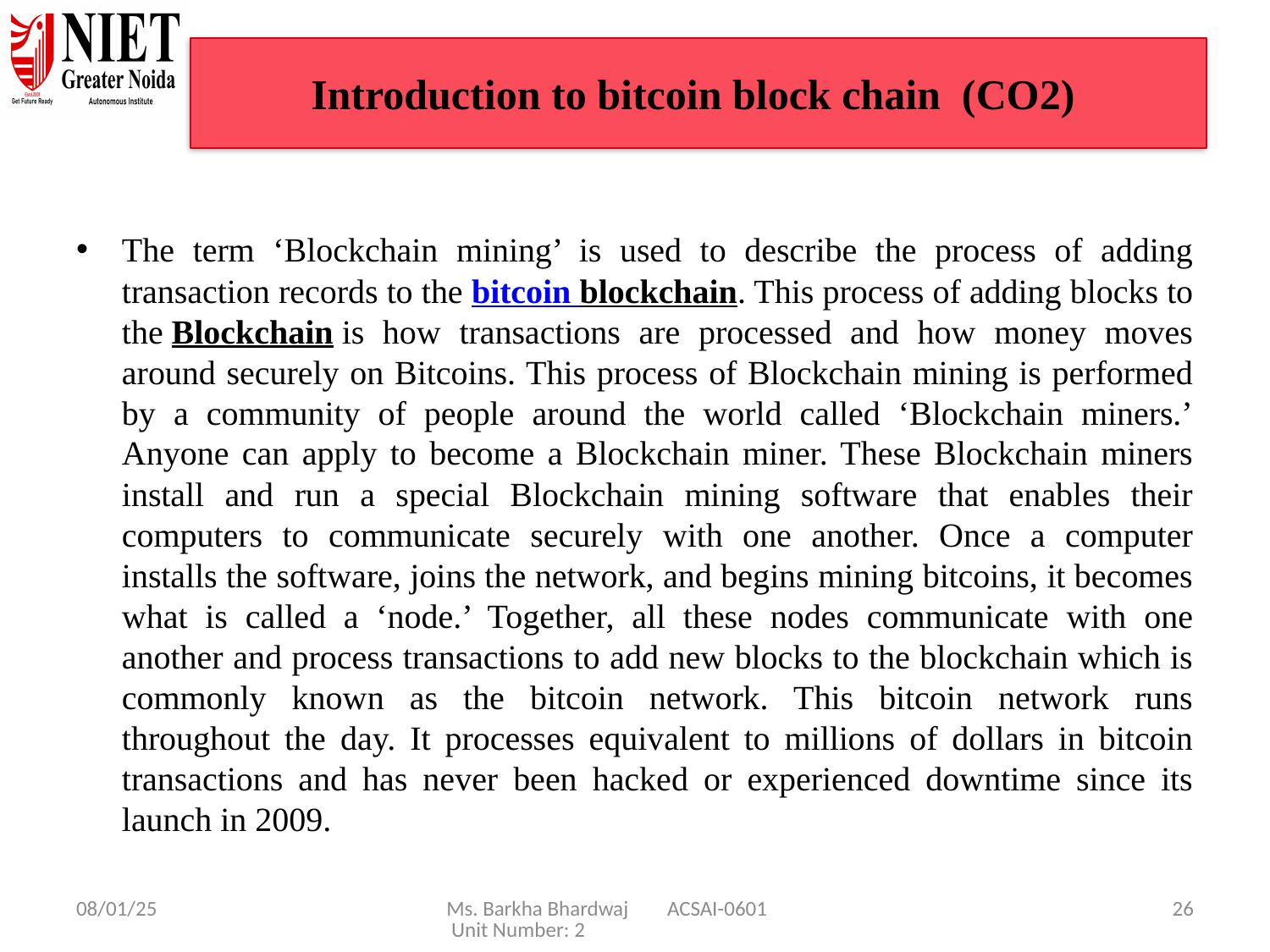

# Introduction to bitcoin block chain  (CO2)
The term ‘Blockchain mining’ is used to describe the process of adding transaction records to the bitcoin blockchain. This process of adding blocks to the Blockchain is how transactions are processed and how money moves around securely on Bitcoins. This process of Blockchain mining is performed by a community of people around the world called ‘Blockchain miners.’
Anyone can apply to become a Blockchain miner. These Blockchain miners install and run a special Blockchain mining software that enables their computers to communicate securely with one another. Once a computer installs the software, joins the network, and begins mining bitcoins, it becomes what is called a ‘node.’ Together, all these nodes communicate with one another and process transactions to add new blocks to the blockchain which is commonly known as the bitcoin network. This bitcoin network runs throughout the day. It processes equivalent to millions of dollars in bitcoin transactions and has never been hacked or experienced downtime since its launch in 2009.
08/01/25
Ms. Barkha Bhardwaj        ACSAI-0601            Unit Number: 2
26